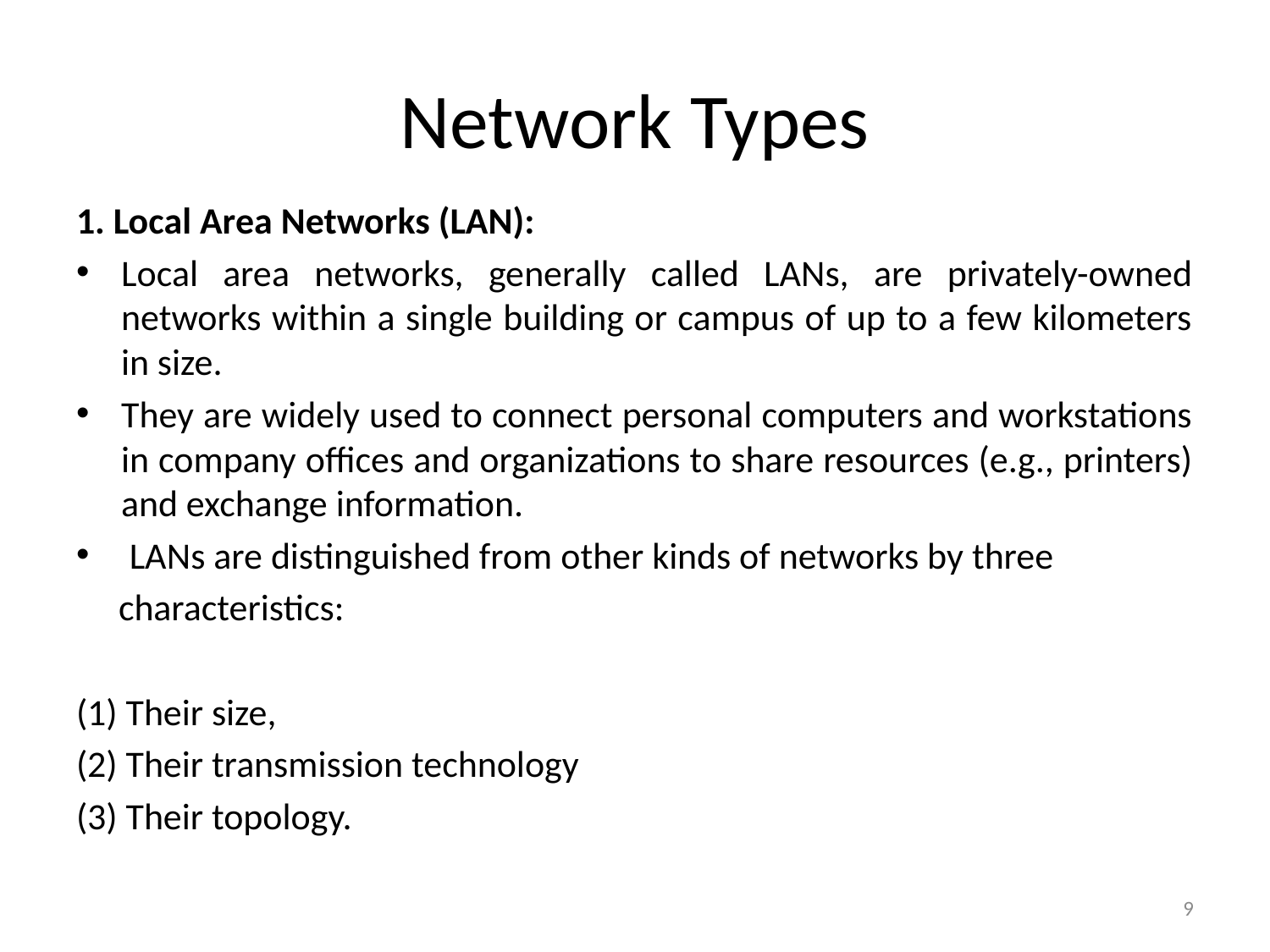

# Network Types
1. Local Area Networks (LAN):
Local area networks, generally called LANs, are privately-owned networks within a single building or campus of up to a few kilometers in size.
They are widely used to connect personal computers and workstations in company offices and organizations to share resources (e.g., printers) and exchange information.
 LANs are distinguished from other kinds of networks by three
     characteristics:

(1) Their size,
(2) Their transmission technology
(3) Their topology.

9